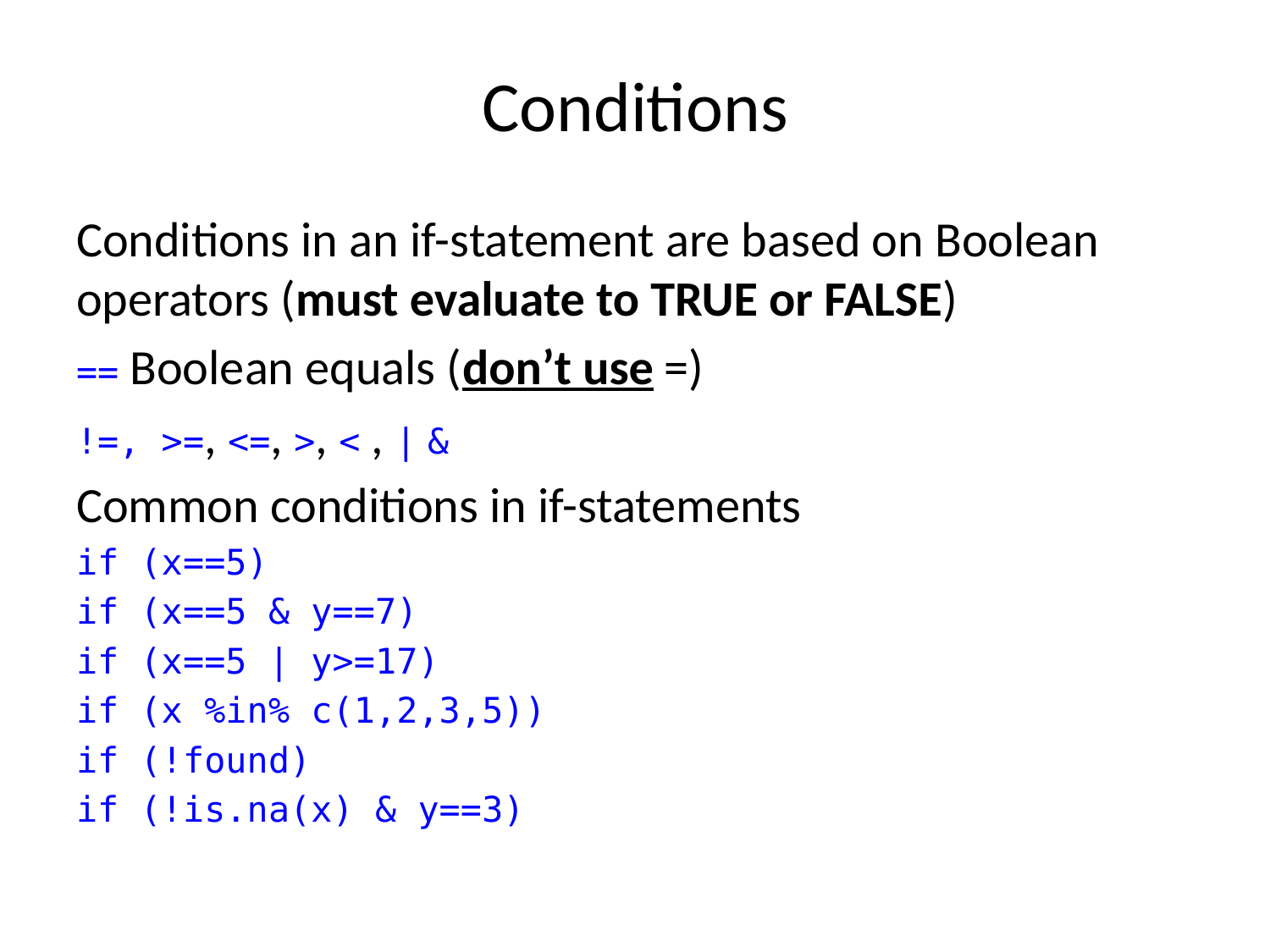

# Conditions
Conditions in an if-statement are based on Boolean operators (must evaluate to TRUE or FALSE)
== Boolean equals (don’t use =)
!=, >=, <=, >, < , | &
Common conditions in if-statements
if (x==5)
if (x==5 & y==7)
if (x==5 | y>=17)
if (x %in% c(1,2,3,5))
if (!found)
if (!is.na(x) & y==3)